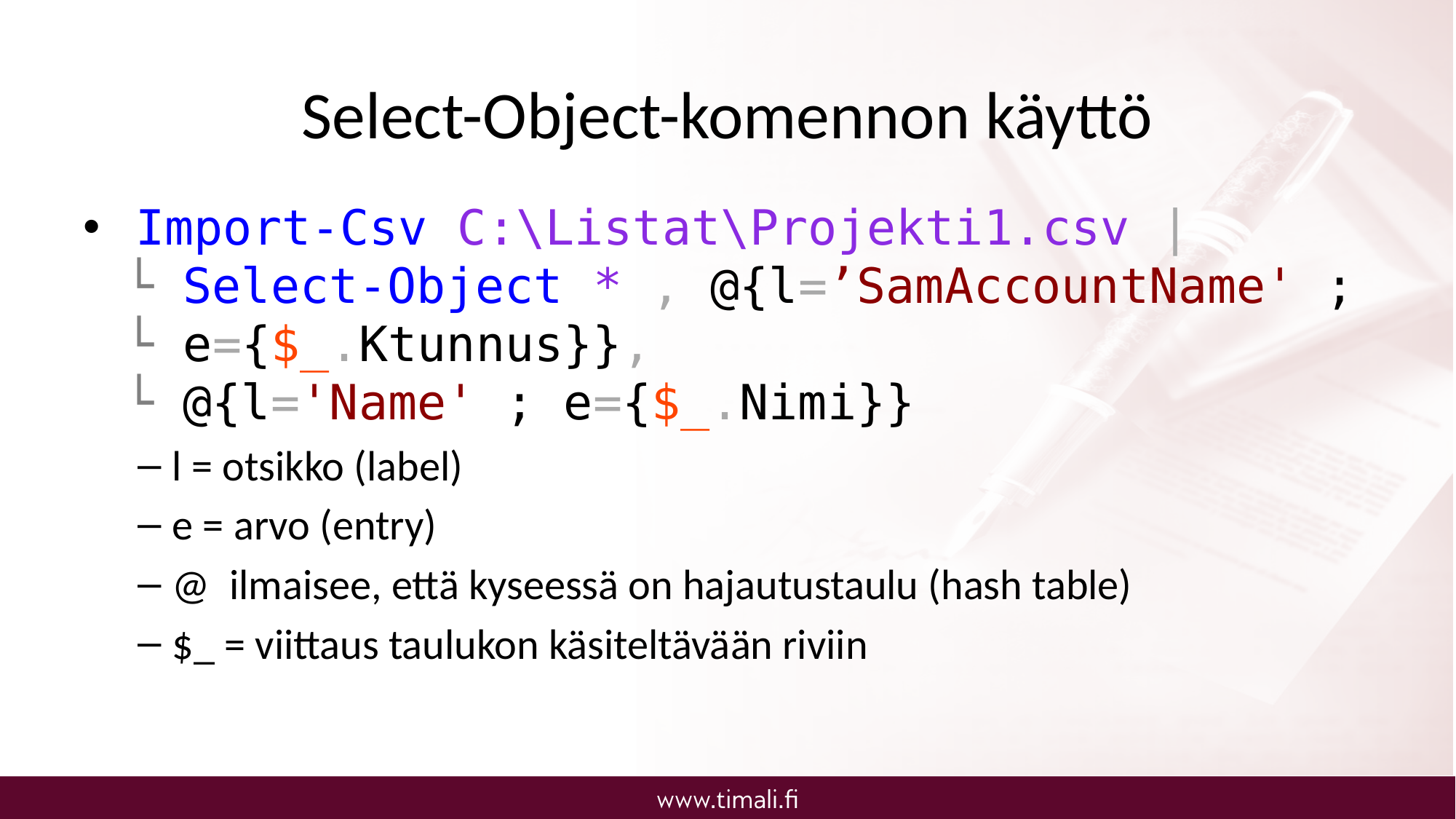

# Select-Object-komennon käyttö
 Import-Csv C:\Listat\Projekti1.csv |
└ Select-Object * , @{l=’SamAccountName' ; └ e={$_.Ktunnus}},
└ @{l='Name' ; e={$_.Nimi}}
l = otsikko (label)
e = arvo (entry)
@  ilmaisee, että kyseessä on hajautustaulu (hash table)
$_ = viittaus taulukon käsiteltävään riviin